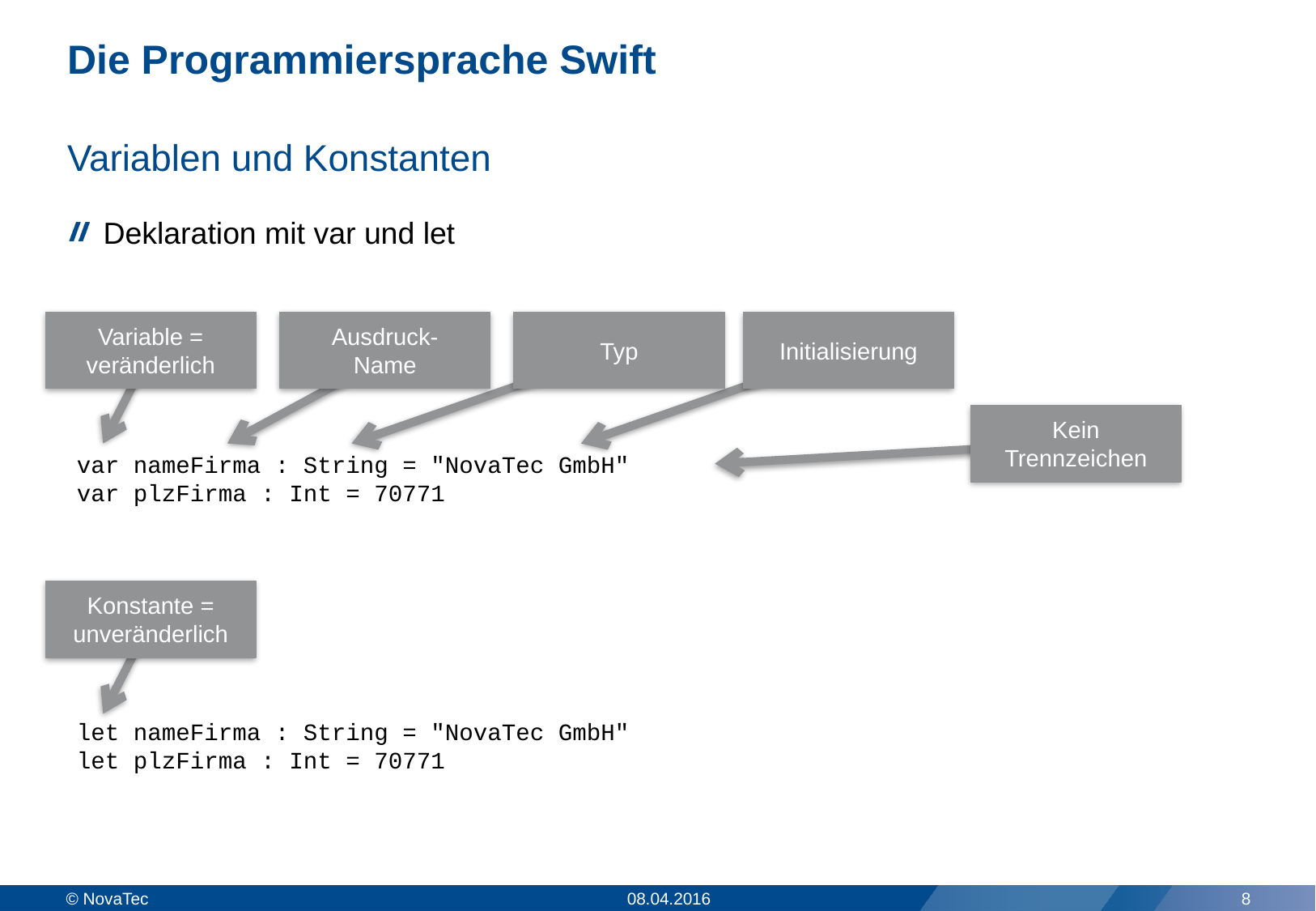

# Die Programmiersprache Swift
Variablen und Konstanten
Deklaration mit var und let
Variable = veränderlich
Ausdruck-
Name
Typ
Initialisierung
Kein Trennzeichen
var nameFirma : String = "NovaTec GmbH"
var plzFirma : Int = 70771

Konstante = unveränderlich
let nameFirma : String = "NovaTec GmbH"
let plzFirma : Int = 70771